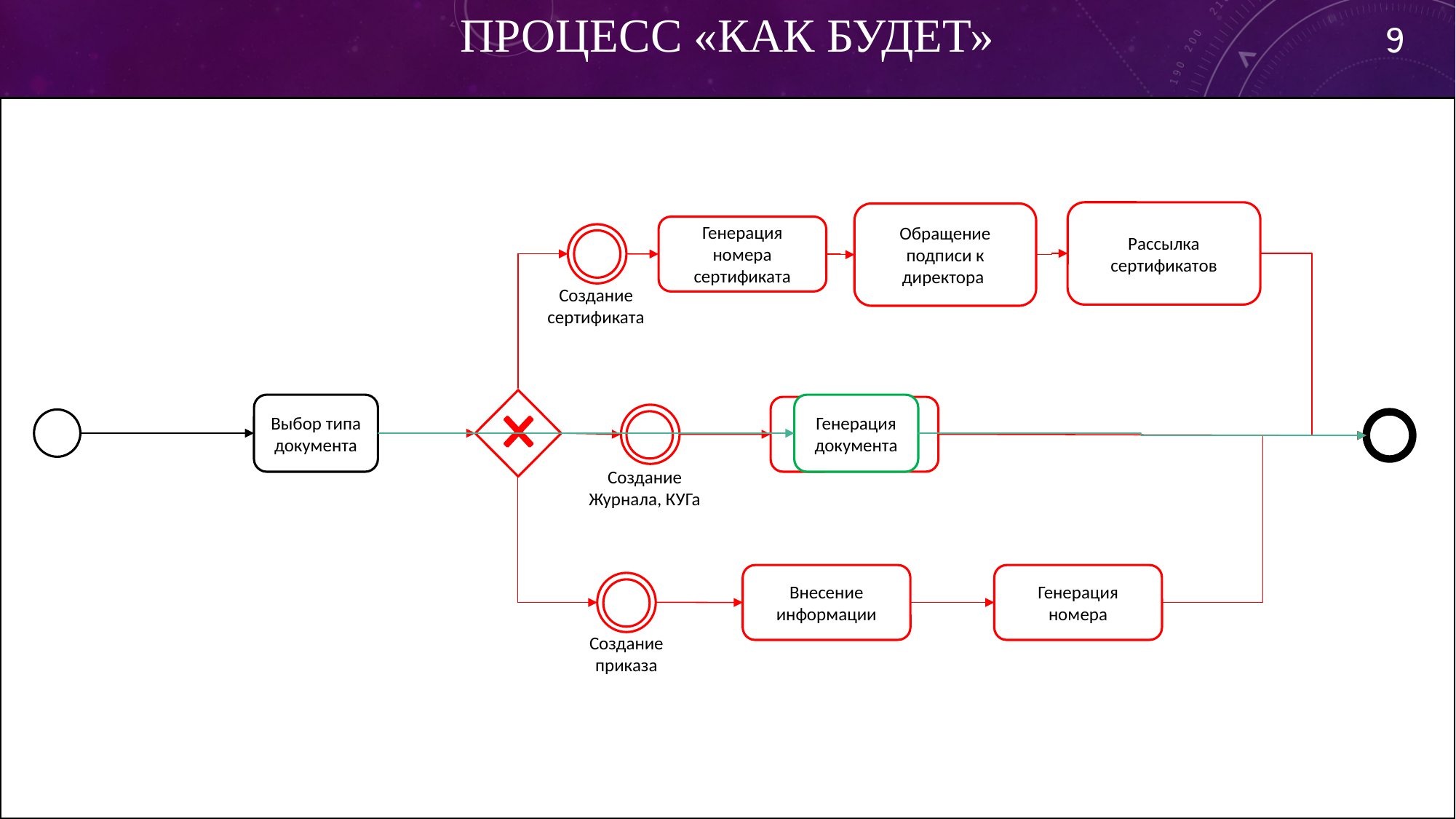

9
# ПРОЦЕСС «КАК Будет»

Рассылка сертификатов
Обращение подписи к директора
Генерация номера сертификата

Создание сертификата

Выбор типа документа
Генерация документа
Ручное заполнение расписания

Создание Журнала, КУГа
Внесение информации
Генерация номера

Создание приказа